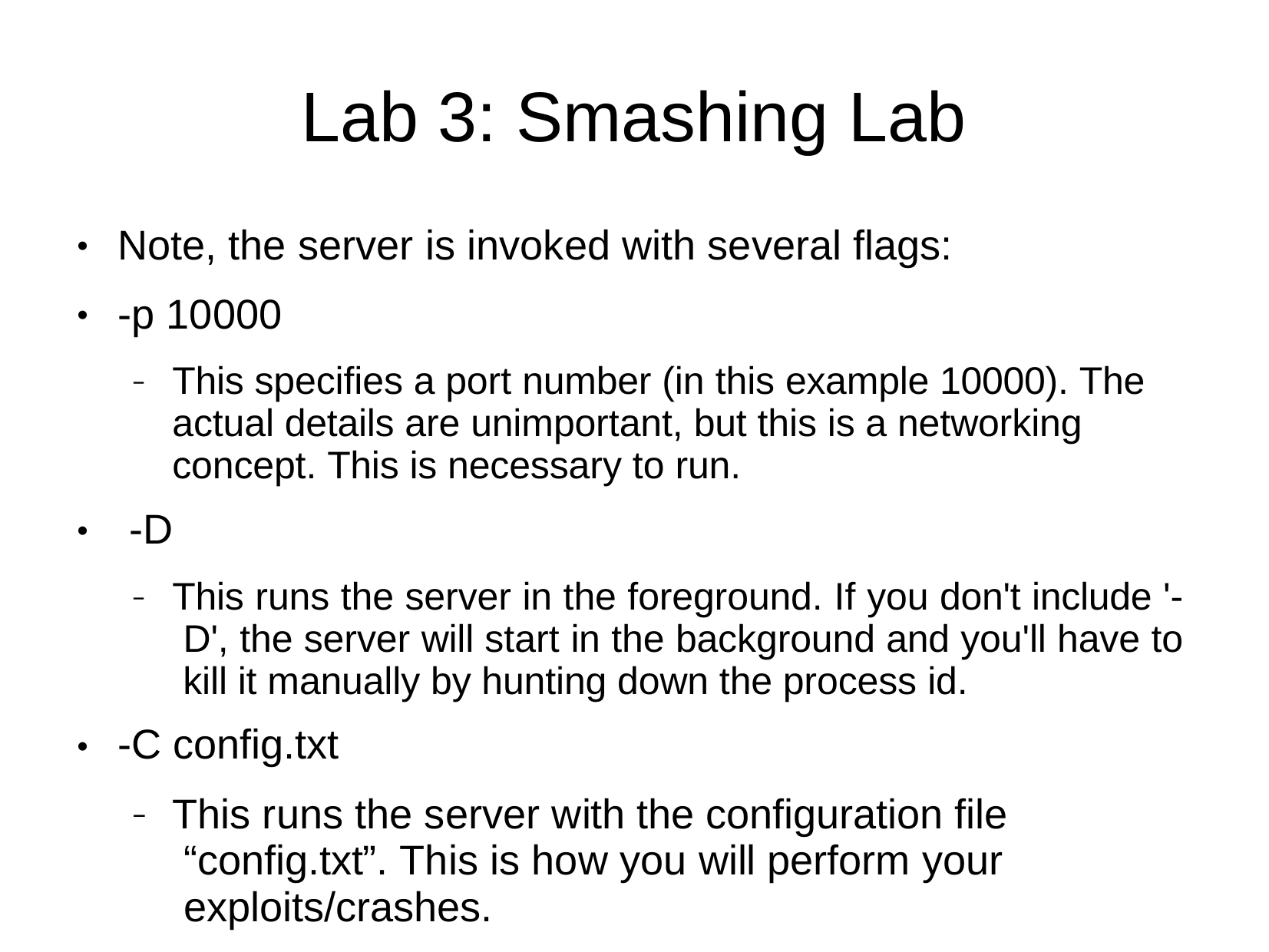

# Lab 3: Smashing Lab
This specifies a port number (in this example 10000). The  actual details are unimportant, but this is a networking  concept. This is necessary to run.
-D
Note, the server is invoked with several flags:
-p 10000
●
●
–
●
This runs the server in the foreground. If you don't include '-  D', the server will start in the background and you'll have to  kill it manually by hunting down the process id.
-C config.txt
–
●
This runs the server with the configuration file  “config.txt”. This is how you will perform your  exploits/crashes.
–